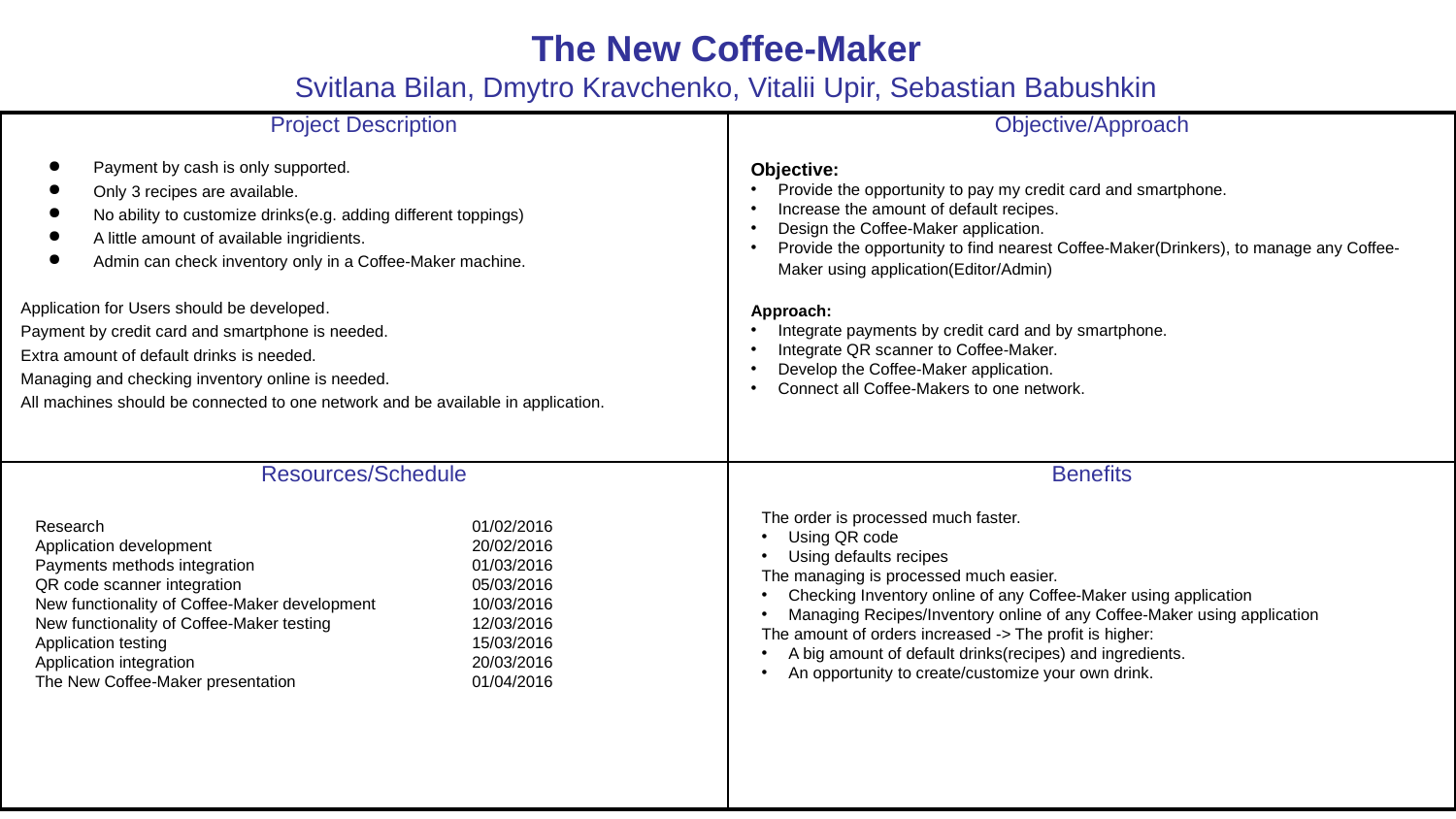

The New Coffee-Maker
Svitlana Bilan, Dmytro Kravchenko, Vitalii Upir, Sebastian Babushkin
| Project Description | Objective/Approach |
| --- | --- |
| Resources/Schedule | Benefits |
Payment by cash is only supported.
Only 3 recipes are available.
No ability to customize drinks(e.g. adding different toppings)
A little amount of available ingridients.
Admin can check inventory only in a Coffee-Maker machine.

Application for Users should be developed.
Payment by credit card and smartphone is needed.
Extra amount of default drinks is needed.
Managing and checking inventory online is needed.
All machines should be connected to one network and be available in application.
Objective:
Provide the opportunity to pay my credit card and smartphone.
Increase the amount of default recipes.
Design the Coffee-Maker application.
Provide the opportunity to find nearest Coffee-Maker(Drinkers), to manage any Coffee-Maker using application(Editor/Admin)

Approach:
Integrate payments by credit card and by smartphone.
Integrate QR scanner to Coffee-Maker.
Develop the Coffee-Maker application.
Connect all Coffee-Makers to one network.

The order is processed much faster.
Using QR code
Using defaults recipes
The managing is processed much easier.
Checking Inventory online of any Coffee-Maker using application
Managing Recipes/Inventory online of any Coffee-Maker using application
The amount of orders increased -> The profit is higher:
A big amount of default drinks(recipes) and ingredients.
An opportunity to create/customize your own drink.

Research  			01/02/2016
Application development		20/02/2016
Payments methods integration		01/03/2016
QR code scanner integration		05/03/2016
New functionality of Coffee-Maker development  	10/03/2016
New functionality of Coffee-Maker testing	12/03/2016
Application testing			15/03/2016
Application integration		20/03/2016
The New Coffee-Maker presentation		01/04/2016